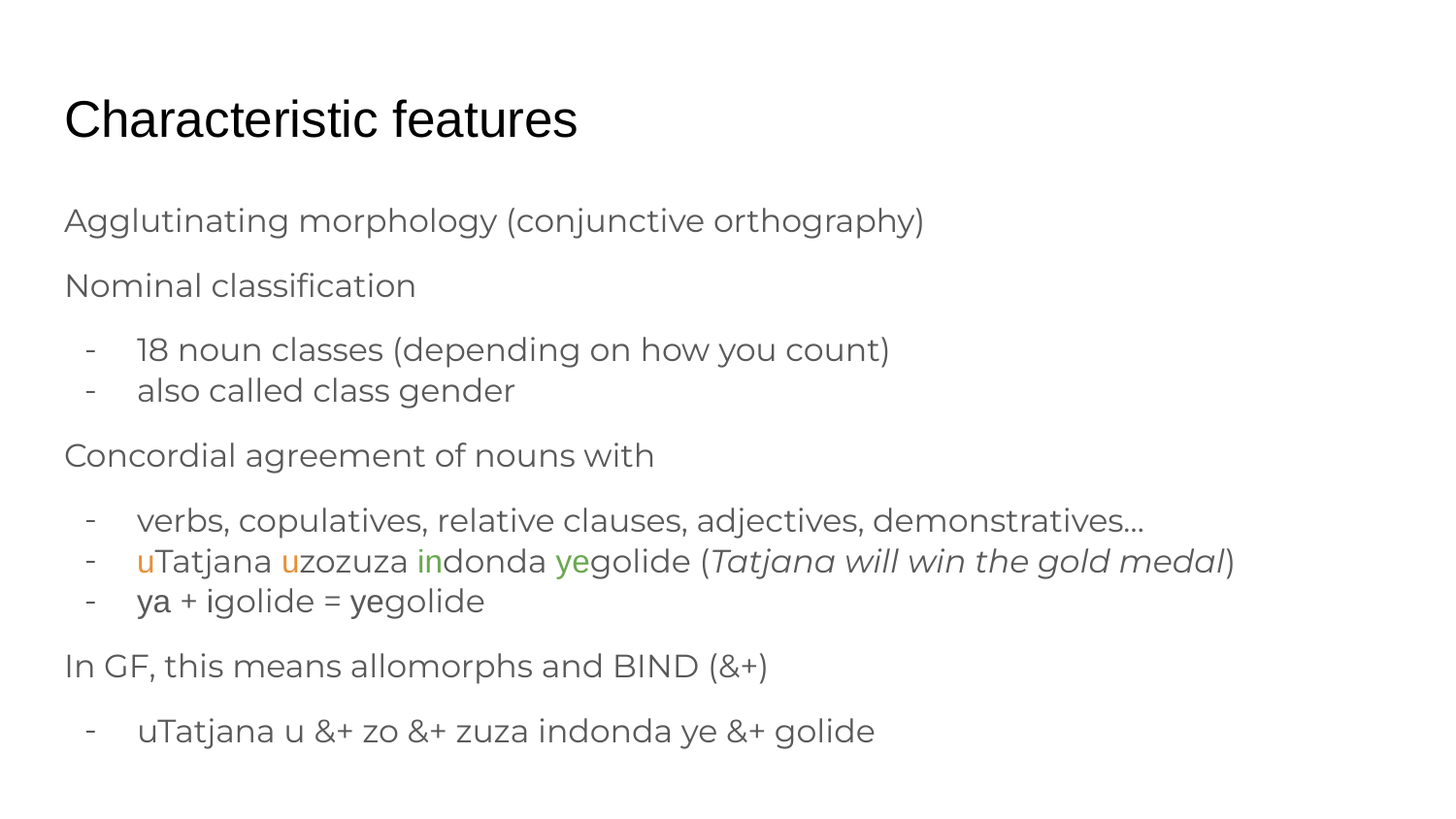

# Characteristic features
Agglutinating morphology (conjunctive orthography)
Nominal classification
18 noun classes (depending on how you count)
also called class gender
Concordial agreement of nouns with
verbs, copulatives, relative clauses, adjectives, demonstratives…
uTatjana uzozuza indonda yegolide (Tatjana will win the gold medal)
ya + igolide = yegolide
In GF, this means allomorphs and BIND (&+)
uTatjana u &+ zo &+ zuza indonda ye &+ golide